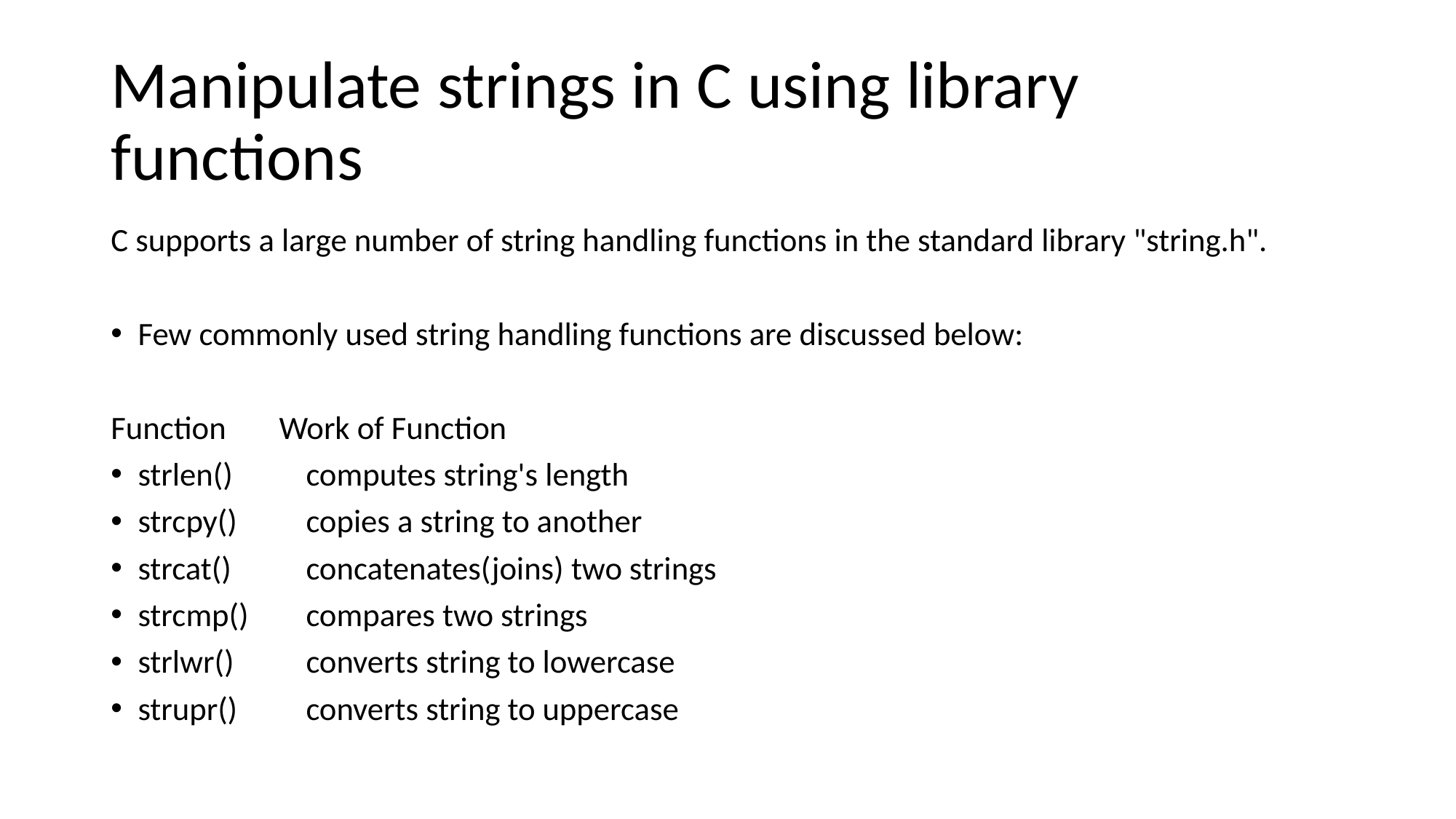

# Manipulate strings in C using library functions
C supports a large number of string handling functions in the standard library "string.h".

Few commonly used string handling functions are discussed below:

Function	Work of Function
strlen()	computes string's length
strcpy()	copies a string to another
strcat()	concatenates(joins) two strings
strcmp()	compares two strings
strlwr()	converts string to lowercase
strupr()	converts string to uppercase